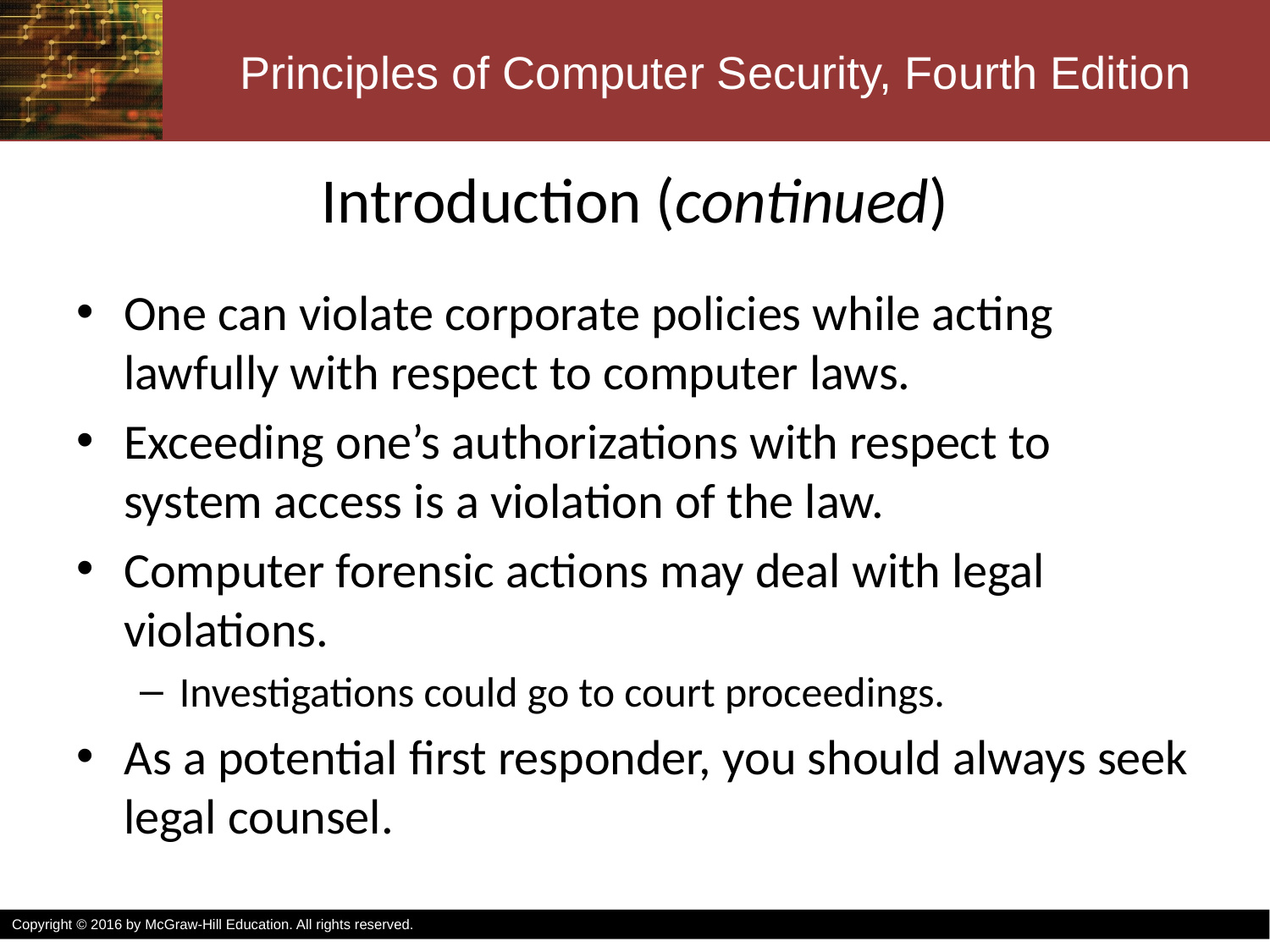

# Introduction (continued)
One can violate corporate policies while acting lawfully with respect to computer laws.
Exceeding one’s authorizations with respect to system access is a violation of the law.
Computer forensic actions may deal with legal violations.
Investigations could go to court proceedings.
As a potential first responder, you should always seek legal counsel.